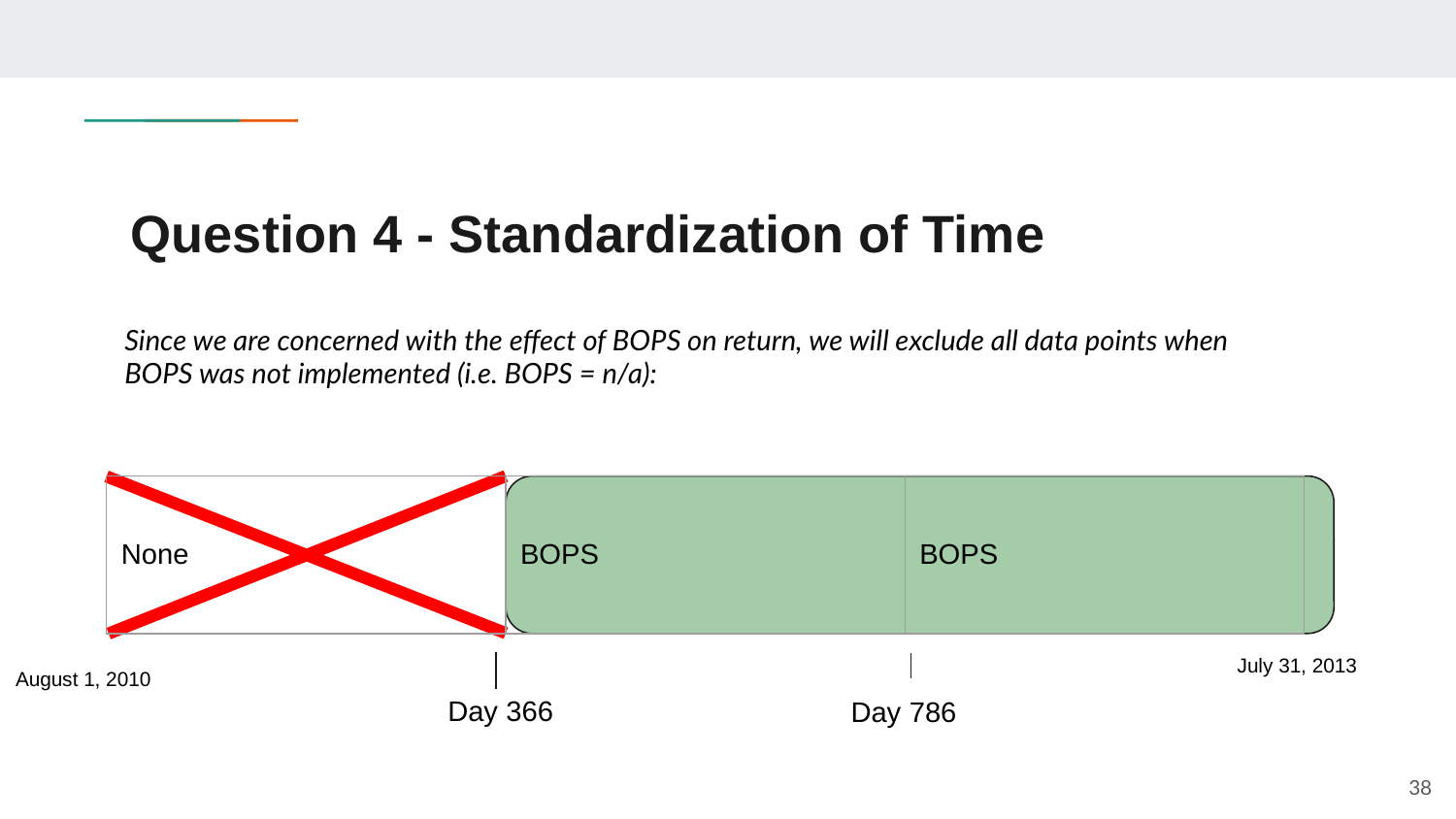

# Question 4 - Standardization of Time
Since we are concerned with the effect of BOPS on return, we will exclude all data points when BOPS was not implemented (i.e. BOPS = n/a):

| None | BOPS | BOPS |
| --- | --- | --- |
July 31, 2013
August 1, 2010
Day 366
Day 786

38